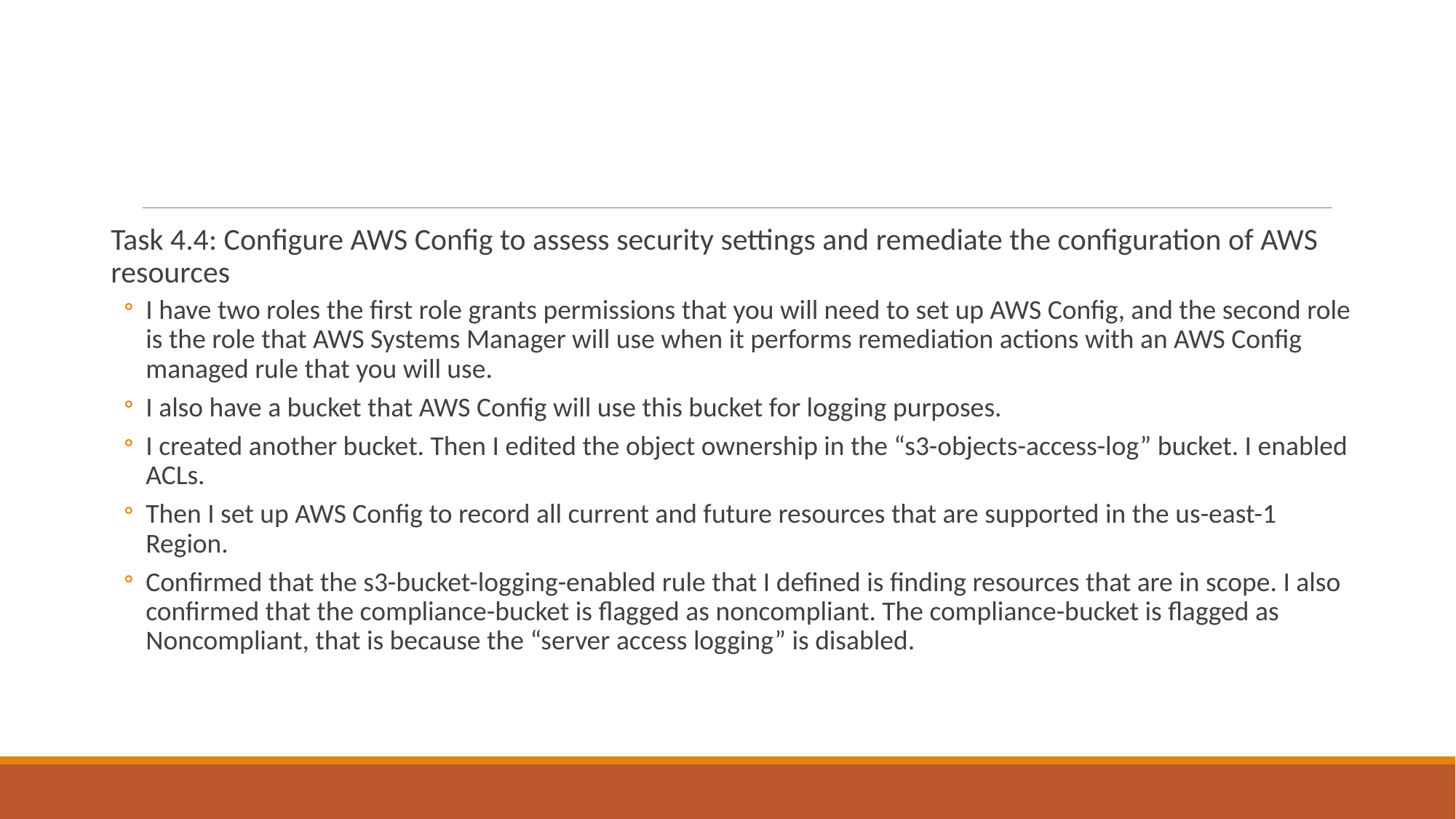

Task 4.4: Configure AWS Config to assess security settings and remediate the configuration of AWS resources
I have two roles the first role grants permissions that you will need to set up AWS Config, and the second role is the role that AWS Systems Manager will use when it performs remediation actions with an AWS Config managed rule that you will use.
I also have a bucket that AWS Config will use this bucket for logging purposes.
I created another bucket. Then I edited the object ownership in the “s3-objects-access-log” bucket. I enabled ACLs.
Then I set up AWS Config to record all current and future resources that are supported in the us-east-1 Region.
Confirmed that the s3-bucket-logging-enabled rule that I defined is finding resources that are in scope. I also confirmed that the compliance-bucket is flagged as noncompliant. The compliance-bucket is flagged as Noncompliant, that is because the “server access logging” is disabled.